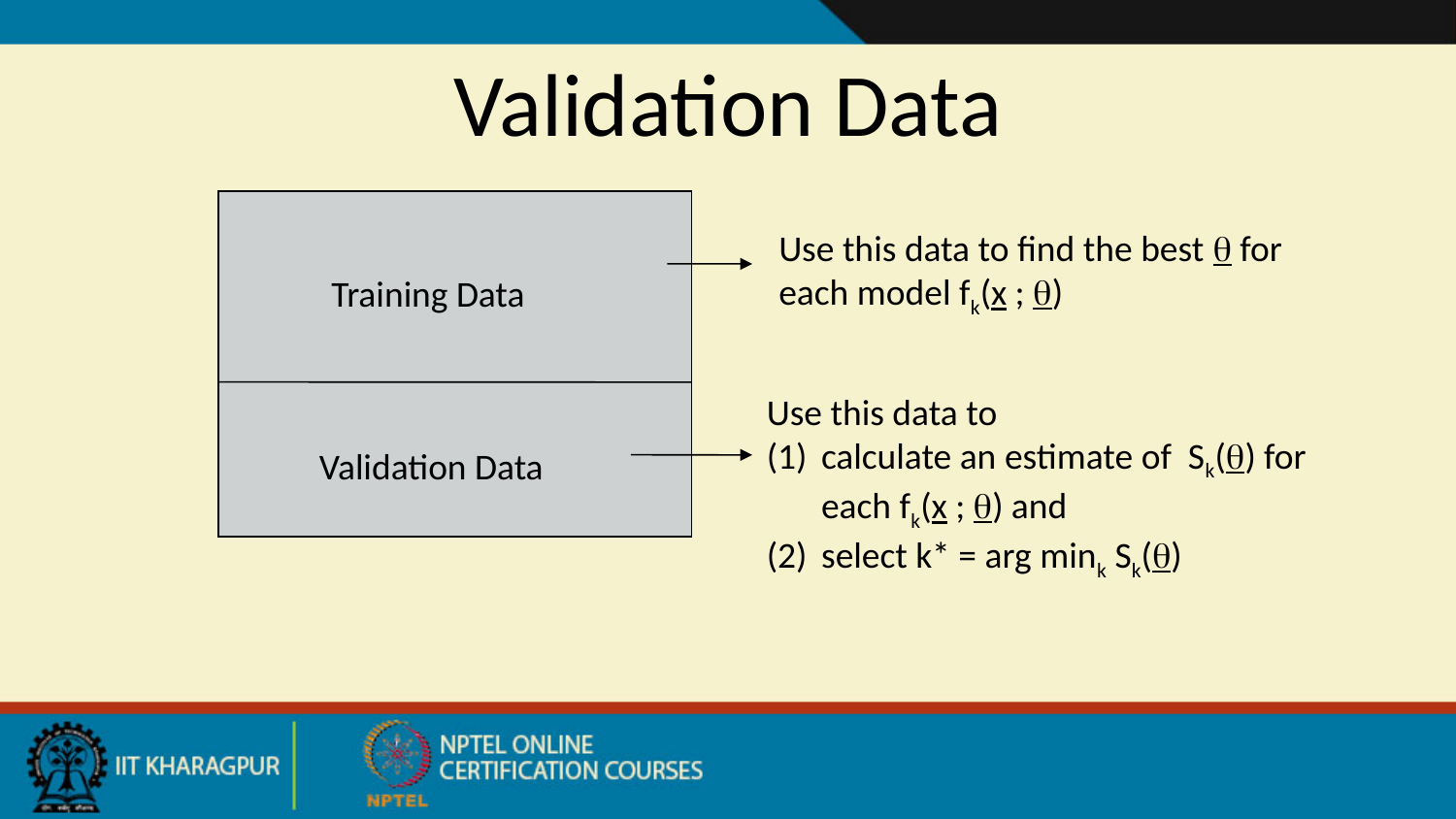

# Validation Data

Use this data to find the best θ for each model fk(x ; θ)
Training Data

Use this data to
calculate an estimate of  Sk(θ) for each fk(x ; θ) and
select k* = arg mink Sk(θ)
Validation Data